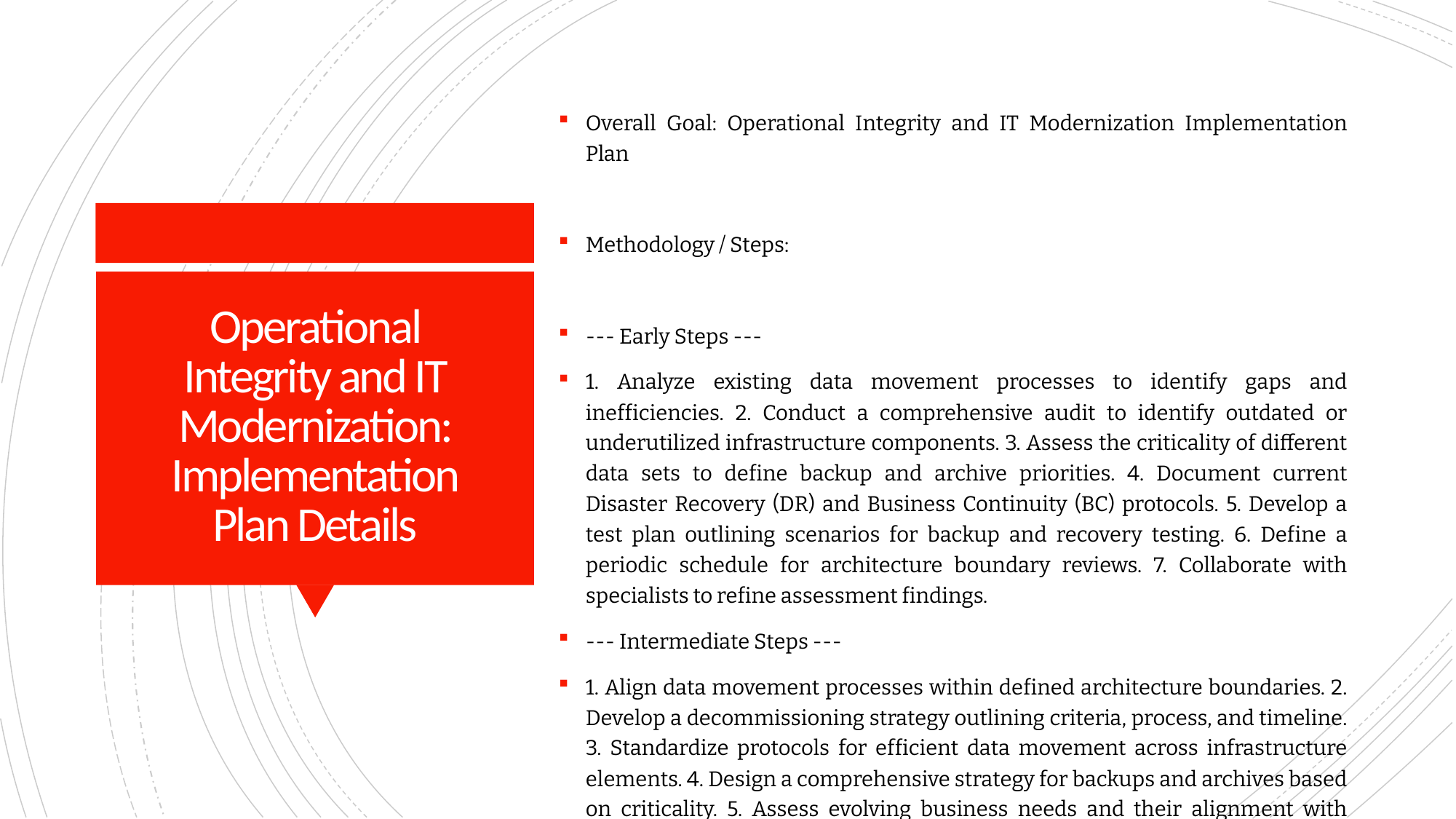

Overall Goal: Operational Integrity and IT Modernization Implementation Plan

Methodology / Steps:

--- Early Steps ---
1. Analyze existing data movement processes to identify gaps and inefficiencies. 2. Conduct a comprehensive audit to identify outdated or underutilized infrastructure components. 3. Assess the criticality of different data sets to define backup and archive priorities. 4. Document current Disaster Recovery (DR) and Business Continuity (BC) protocols. 5. Develop a test plan outlining scenarios for backup and recovery testing. 6. Define a periodic schedule for architecture boundary reviews. 7. Collaborate with specialists to refine assessment findings.
--- Intermediate Steps ---
1. Align data movement processes within defined architecture boundaries. 2. Develop a decommissioning strategy outlining criteria, process, and timeline. 3. Standardize protocols for efficient data movement across infrastructure elements. 4. Design a comprehensive strategy for backups and archives based on criticality. 5. Assess evolving business needs and their alignment with existing architecture. 6. Conduct interviews and data collection to support process updates.
--- Advanced Steps ---
1. Document aligned processes and communicate changes to relevant teams. 2. Establish a routine for reviewing and updating the decommissioning strategy. 3. Implement standardized protocols and conduct thorough testing. 4. Document the standardized protocol and conduct training for relevant teams. 5. Document the strategy and conduct testing to ensure effectiveness. 6. Propose updates to architecture boundaries based on the assessment. 7. Update DR and BC protocols based on identified improvements.

Tools/Platforms (Overall): Amanda, Bacula, Rubrik, Zerto, Commvault, Veeam Backup & Replication

Subtask Estimates (Aggregated):
--- Early Steps --- Analysis Collaboration - 18h; Gap Identification - 28h; Collaboration and Planning - 35h; Infrastructure Audit - 30h; Criticality Assessment - 25h; Documentation Review - 20h; Test Plan Development - 20h; Schedule Definition - 15h; Collaboration with Architecture Teams - 25h. --- Intermediate Steps --- Collaboration with Architecture - 22h; Process Updates - 20h; Team Collaboration - 18h; Document Development - 25h; Research and Standardization - 20h; Protocol Implementation - 28h; Strategy Design - 30h; Alignment with Business Needs - 20h; Interviews and Data Collection - 30h; Alignment Analysis - 20h. --- Advanced Steps --- Documentation - 65h; Communication Sessions - 15h; Periodic Reviews - 22h; Strategy Updates - 20h; Implementation - 30h; Testing and Performance Monitoring - 35h; Training Sessions - 18h; Update Proposal - 25h; Update Implementation - 25h; Collaboration with Specialists - 20h.
# Operational Integrity and IT Modernization: Implementation Plan Details